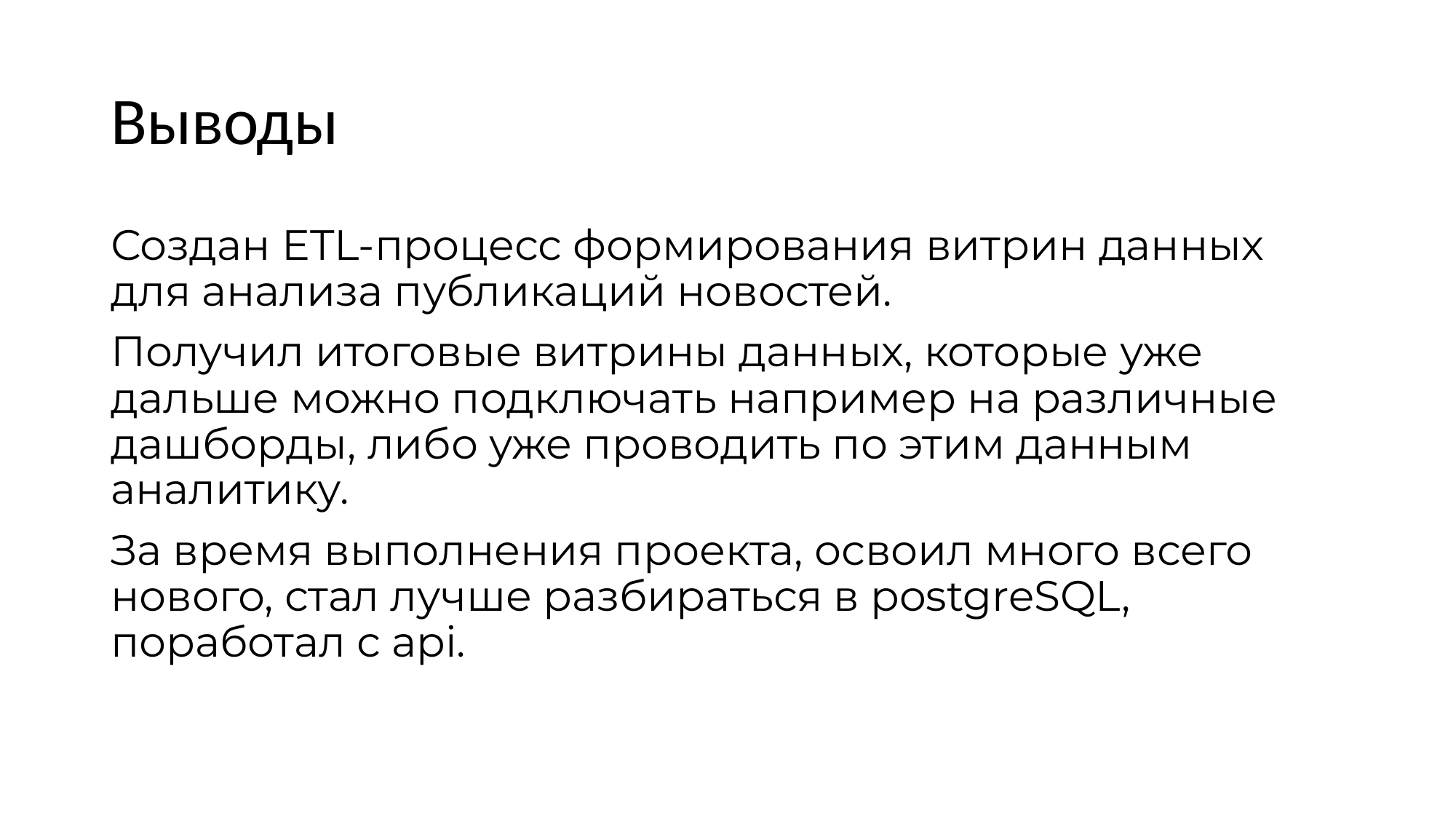

# Выводы
Создан ETL-процесс формирования витрин данных для анализа публикаций новостей.
Получил итоговые витрины данных, которые уже дальше можно подключать например на различные дашборды, либо уже проводить по этим данным аналитику.
За время выполнения проекта, освоил много всего нового, стал лучше разбираться в postgreSQL, поработал с api.